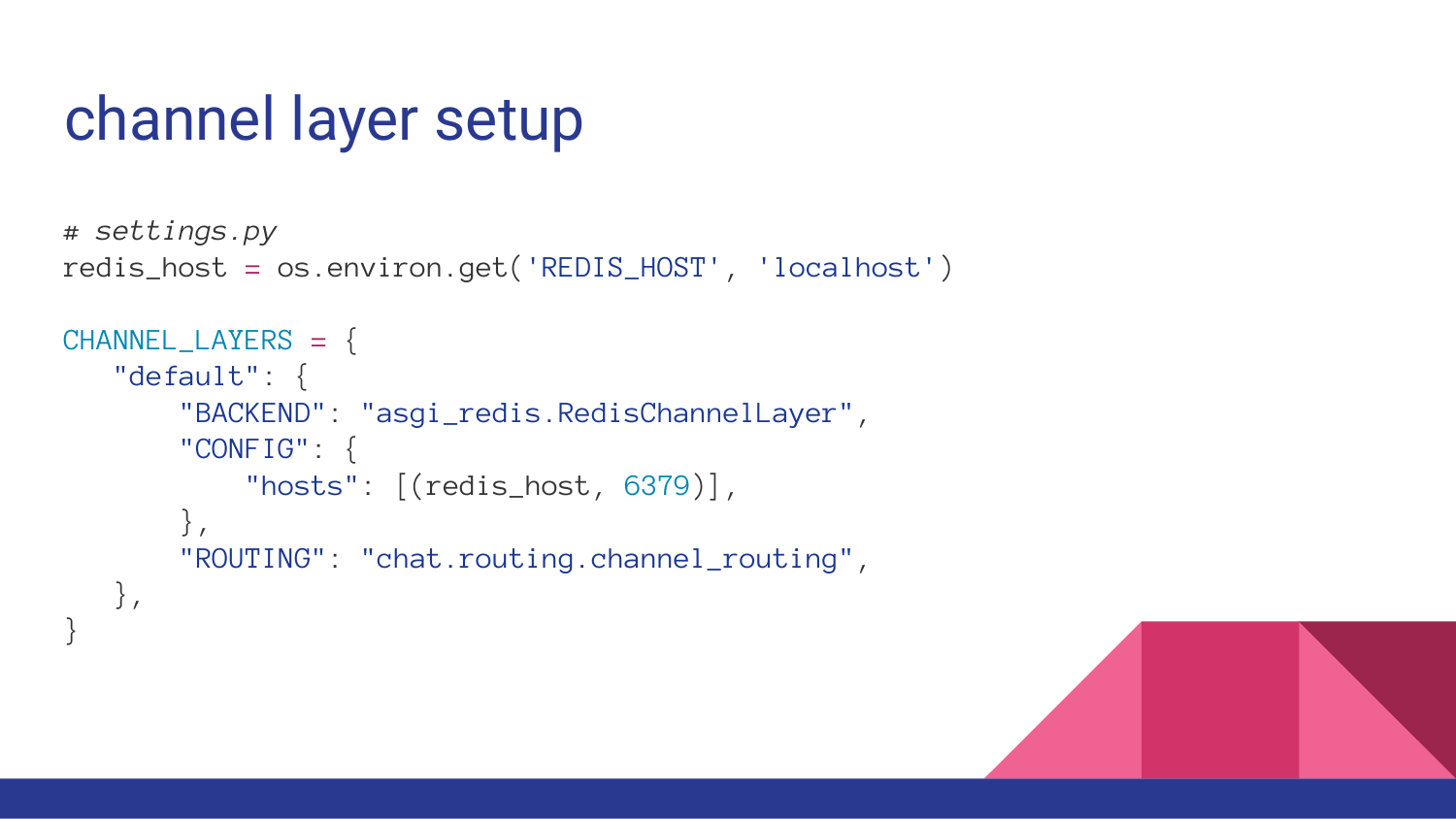

# channel layer setup
# settings.py
redis_host = os.environ.get('REDIS_HOST', 'localhost')
CHANNEL_LAYERS = {
   "default": {
       "BACKEND": "asgi_redis.RedisChannelLayer",
       "CONFIG": {
           "hosts": [(redis_host, 6379)],
       },
       "ROUTING": "chat.routing.channel_routing",
   },
}